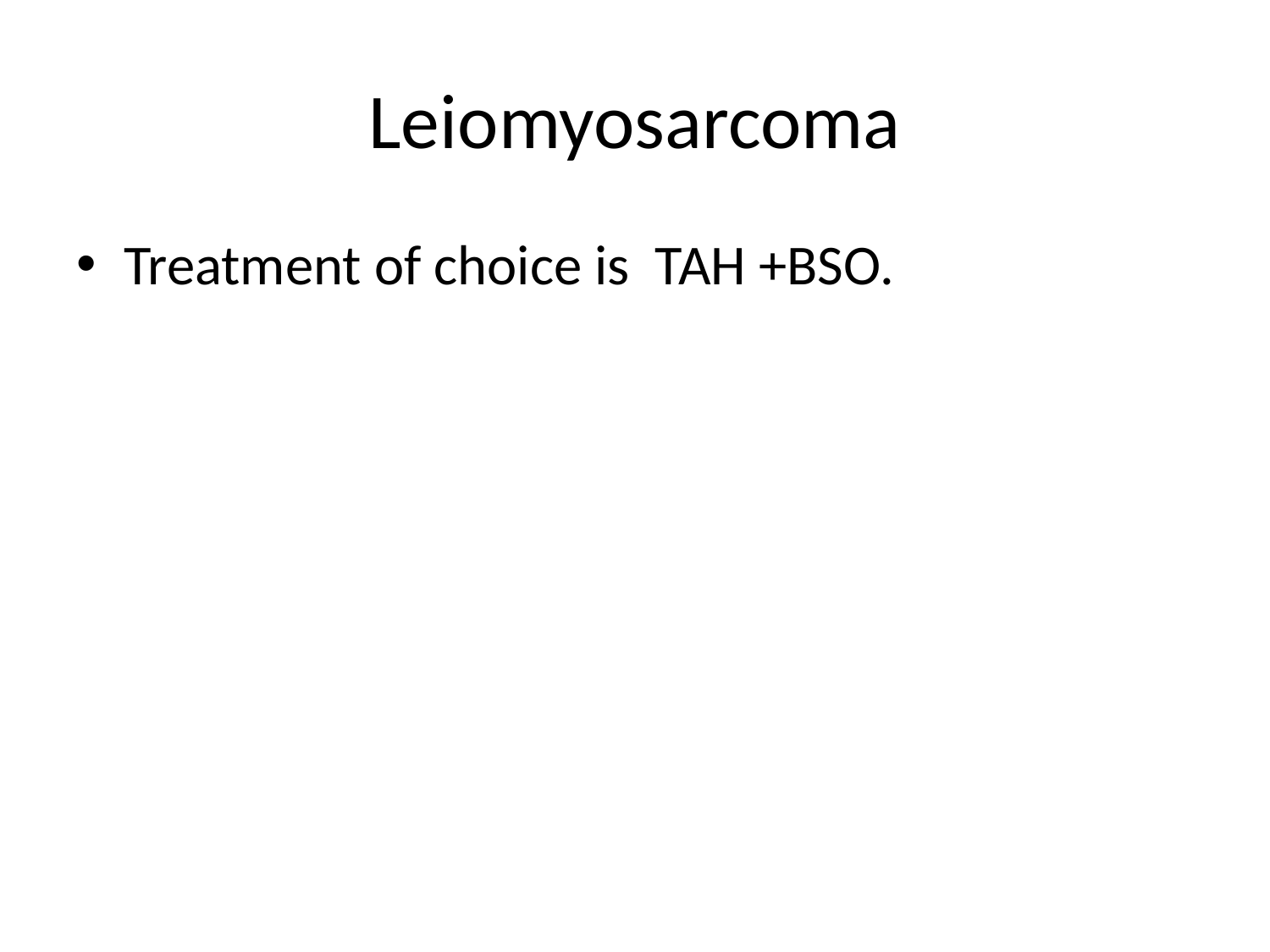

# Leiomyosarcoma
Treatment of choice is  TAH +BSO.